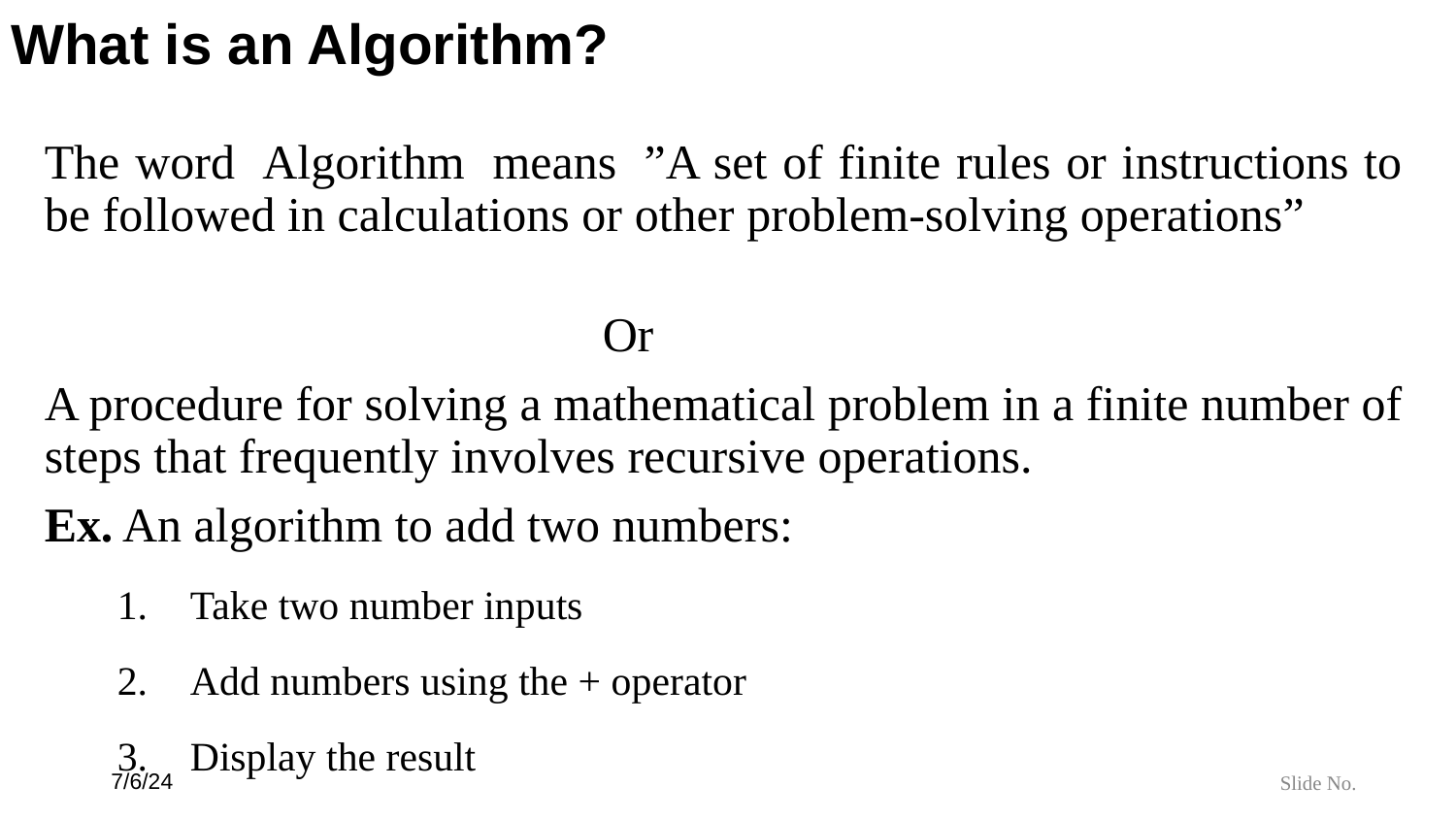

# What is an Algorithm?
The word  Algorithm  means  ”A set of finite rules or instructions to be followed in calculations or other problem-solving operations”
                                              Or
A procedure for solving a mathematical problem in a finite number of steps that frequently involves recursive operations.
Ex. An algorithm to add two numbers:
Take two number inputs
Add numbers using the + operator
Display the result

7/6/24
Slide No.